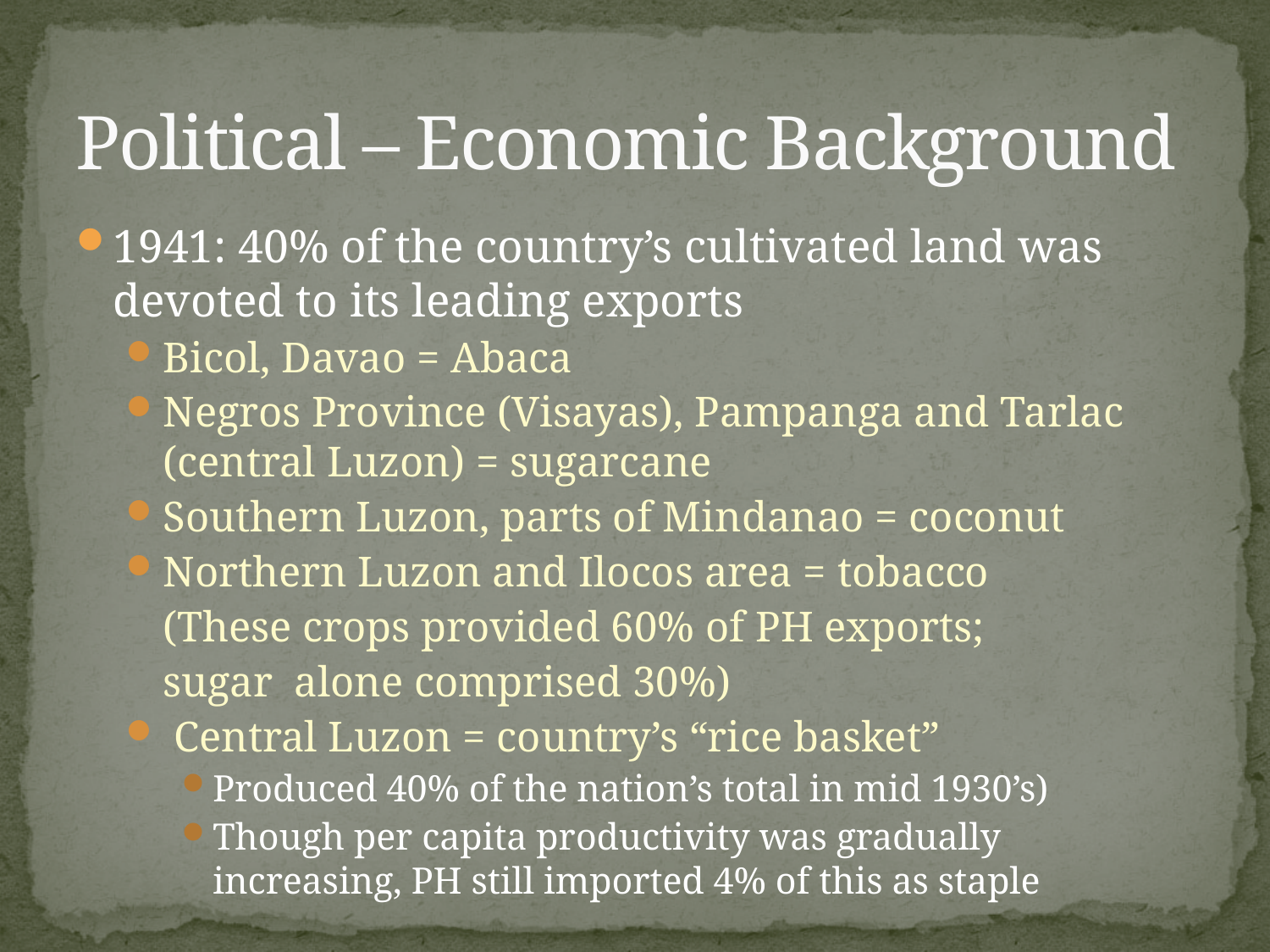

# Political – Economic Background
1941: 40% of the country’s cultivated land was devoted to its leading exports
Bicol, Davao = Abaca
Negros Province (Visayas), Pampanga and Tarlac (central Luzon) = sugarcane
Southern Luzon, parts of Mindanao = coconut
Northern Luzon and Ilocos area = tobacco
			(These crops provided 60% of PH exports;
				sugar  alone comprised 30%)
 Central Luzon = country’s “rice basket”
Produced 40% of the nation’s total in mid 1930’s)
Though per capita productivity was gradually increasing, PH still imported 4% of this as staple